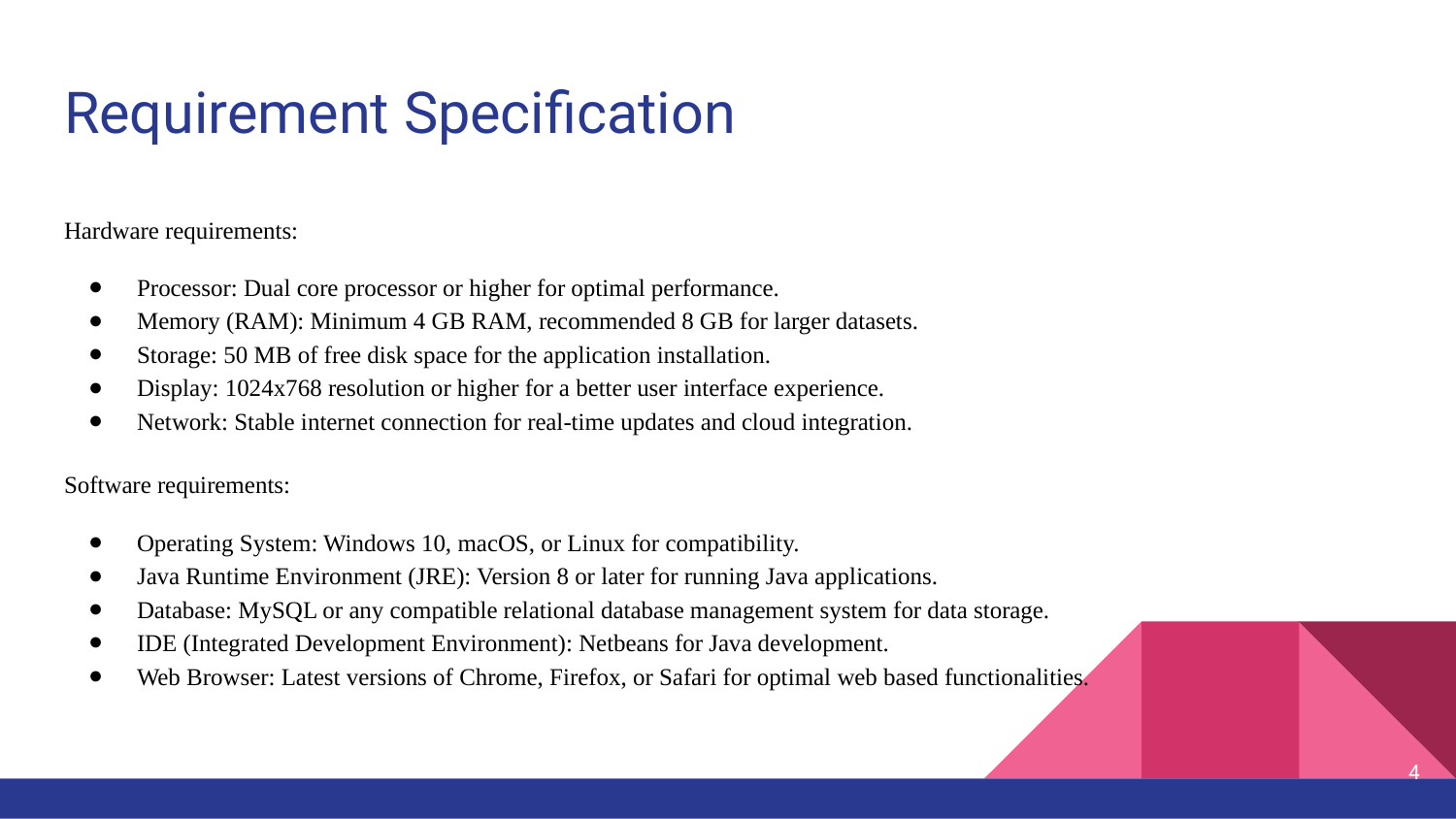

# Requirement Specification
Hardware requirements:
Processor: Dual core processor or higher for optimal performance.
Memory (RAM): Minimum 4 GB RAM, recommended 8 GB for larger datasets.
Storage: 50 MB of free disk space for the application installation.
Display: 1024x768 resolution or higher for a better user interface experience.
Network: Stable internet connection for real-time updates and cloud integration.
Software requirements:
Operating System: Windows 10, macOS, or Linux for compatibility.
Java Runtime Environment (JRE): Version 8 or later for running Java applications.
Database: MySQL or any compatible relational database management system for data storage.
IDE (Integrated Development Environment): Netbeans for Java development.
Web Browser: Latest versions of Chrome, Firefox, or Safari for optimal web based functionalities.

4